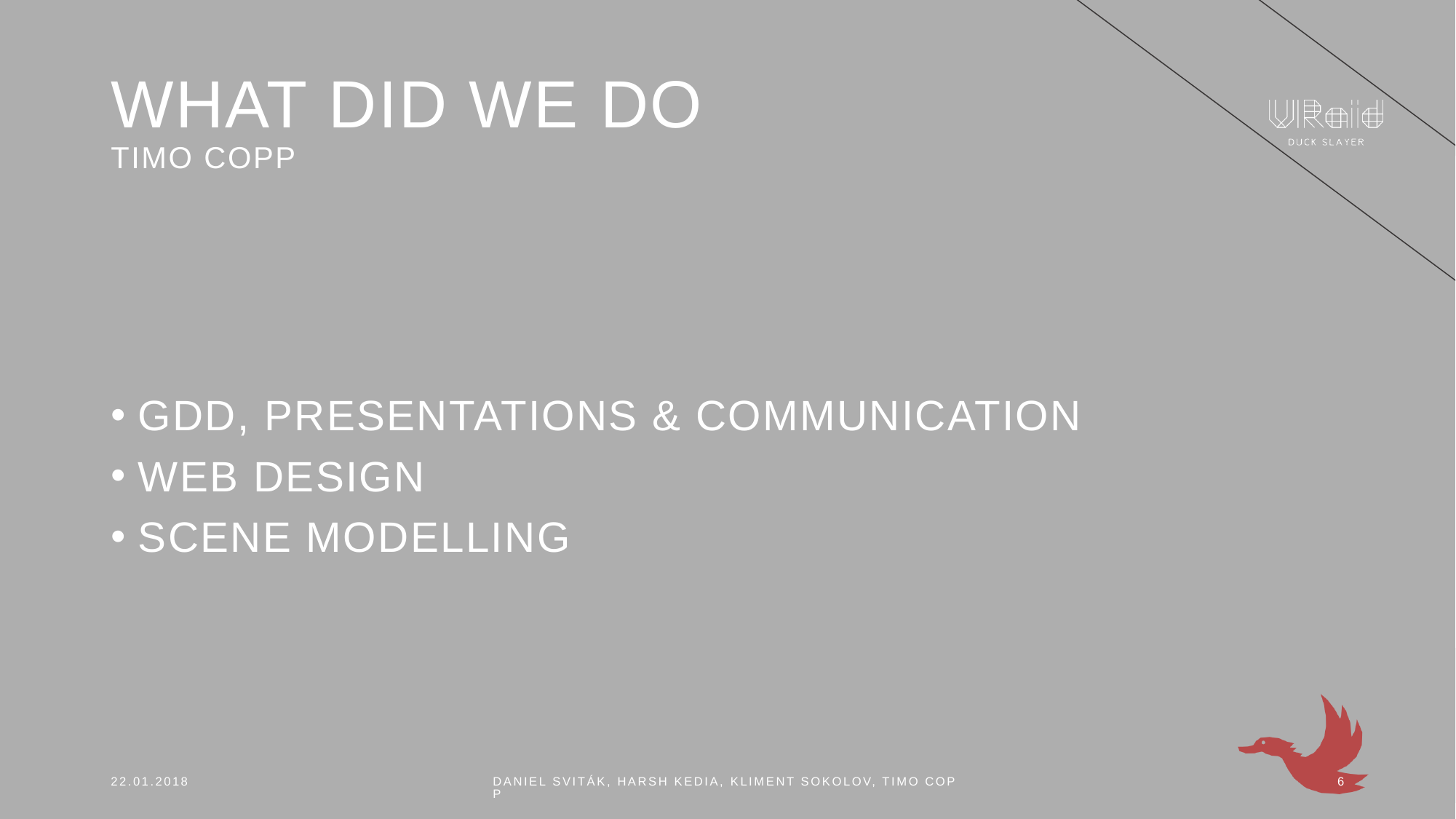

# What did we do Timo Copp
GDD, Presentations & Communication
Web Design
Scene Modelling
22.01.2018
Daniel Sviták, Harsh Kedia, Kliment Sokolov, Timo Copp
6